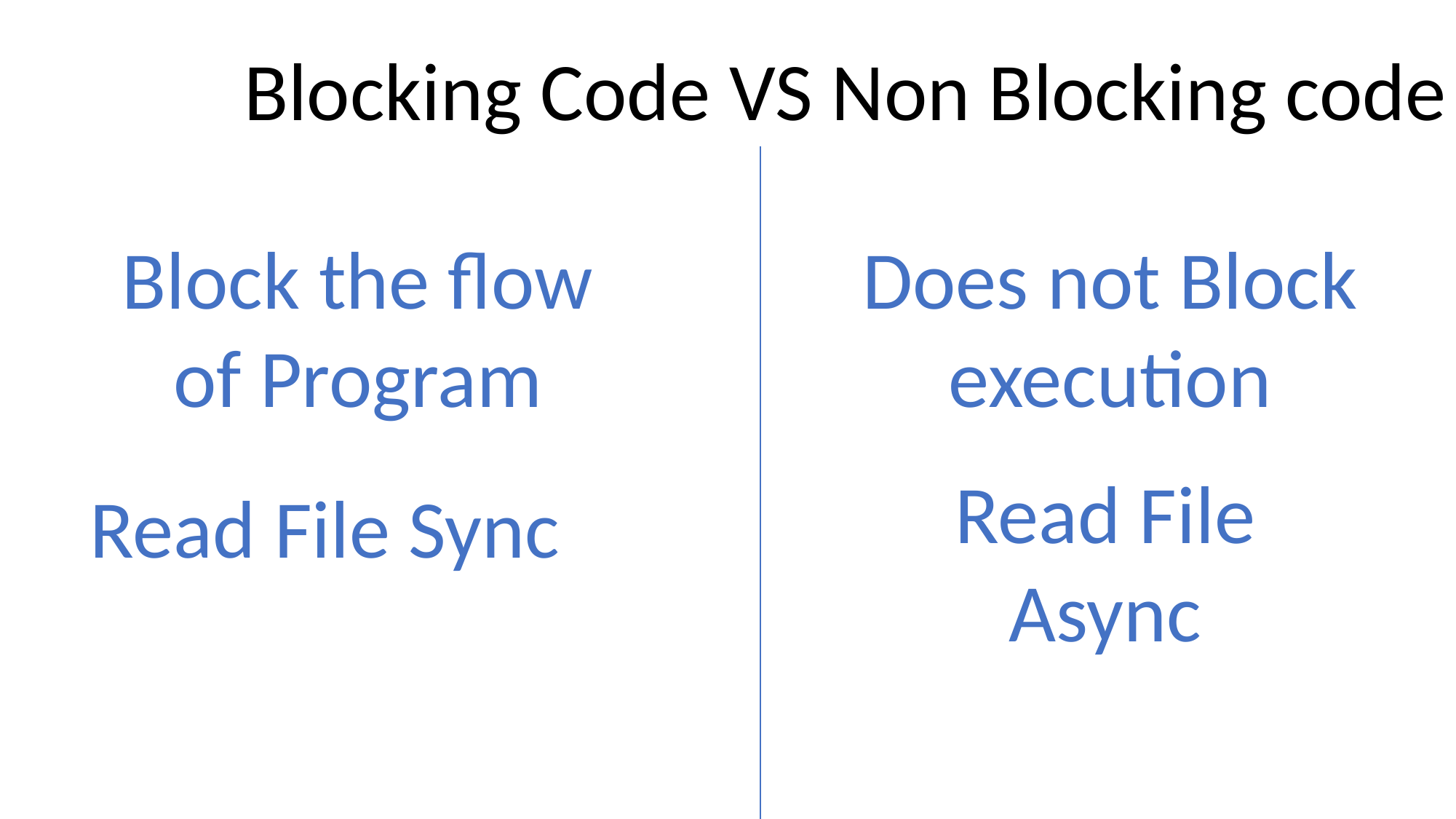

Blocking Code VS Non Blocking code
Block the flow of Program
Does not Block execution
Read File Async
Read File Sync